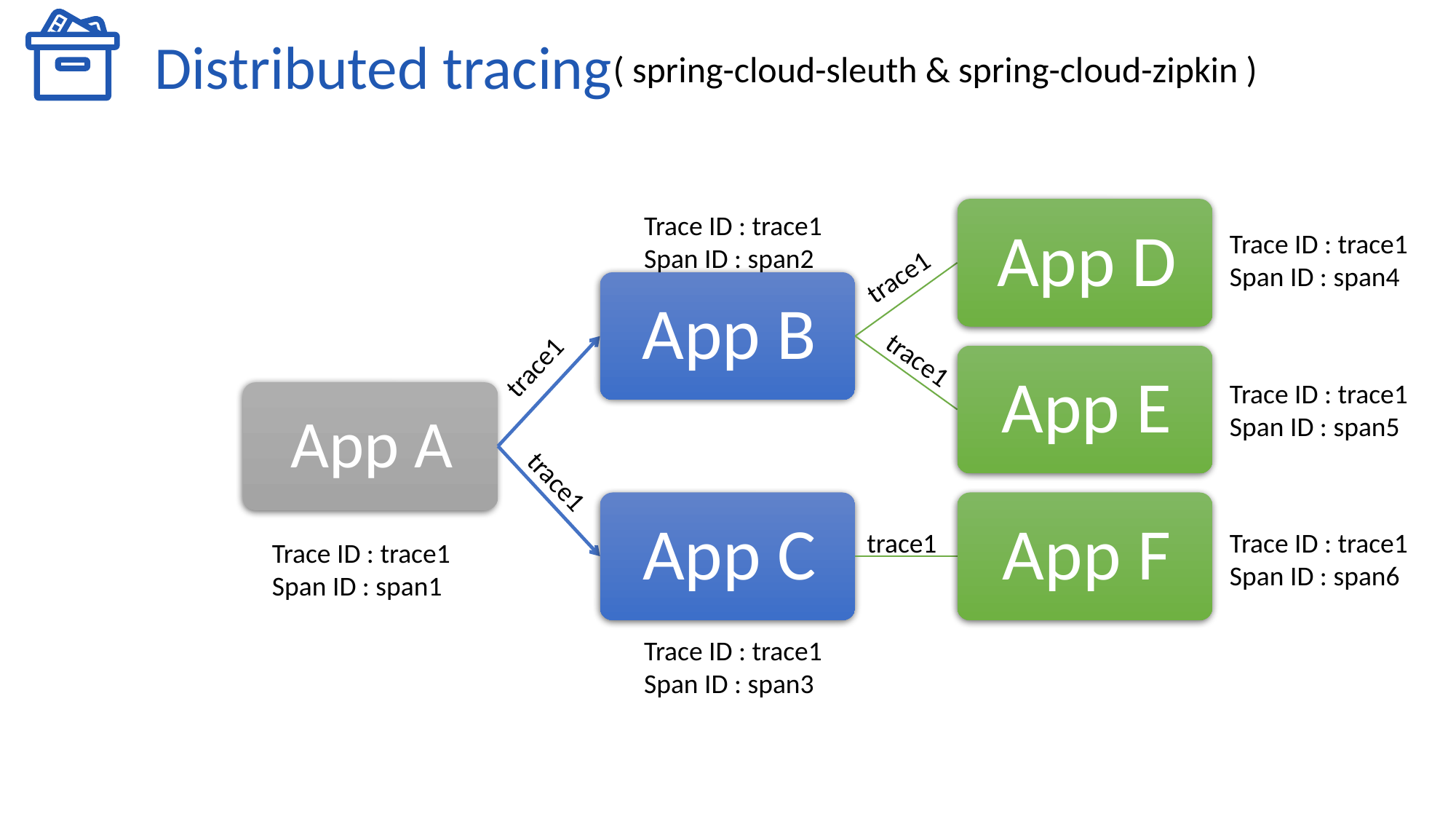

Distributed tracing
( spring-cloud-sleuth & spring-cloud-zipkin )
App A

App B

App D

App E

App C

App F
Trace ID : trace1
Span ID : span2
Trace ID : trace1
Span ID : span4
trace1
trace1
trace1
Trace ID : trace1
Span ID : span5
trace1
trace1
Trace ID : trace1
Span ID : span6
Trace ID : trace1
Span ID : span1
Trace ID : trace1
Span ID : span3